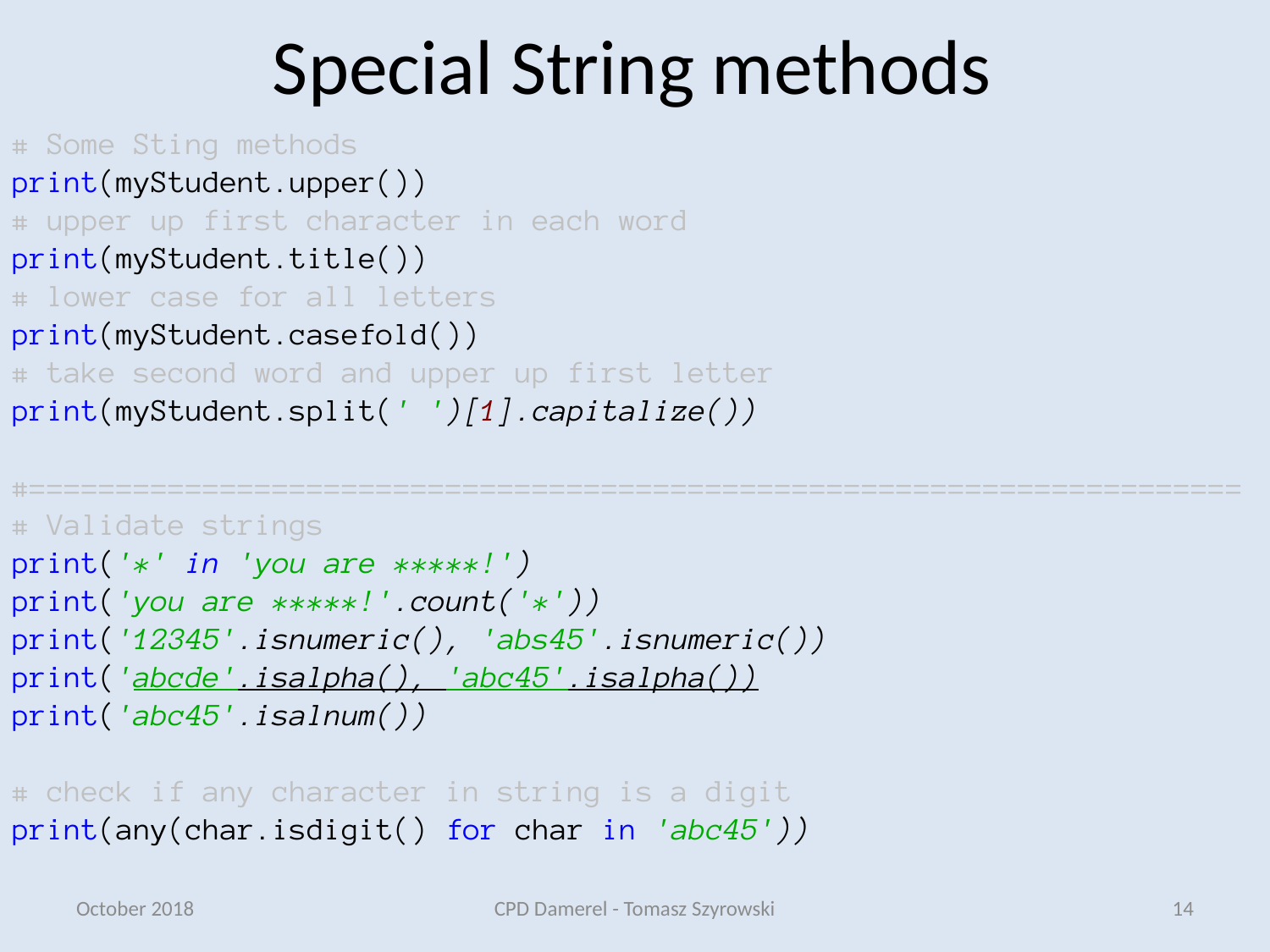

# Special String methods
# Some Sting methods
print(myStudent.upper())
# upper up first character in each word
print(myStudent.title())
# lower case for all letters
print(myStudent.casefold())
# take second word and upper up first letter
print(myStudent.split(' ')[1].capitalize())

#======================================================================
# Validate strings
print('*' in 'you are *****!')
print('you are *****!'.count('*'))
print('12345'.isnumeric(), 'abs45'.isnumeric())
print('abcde'.isalpha(), 'abc45'.isalpha())
print('abc45'.isalnum())

# check if any character in string is a digit
print(any(char.isdigit() for char in 'abc45'))
October 2018
CPD Damerel - Tomasz Szyrowski
14